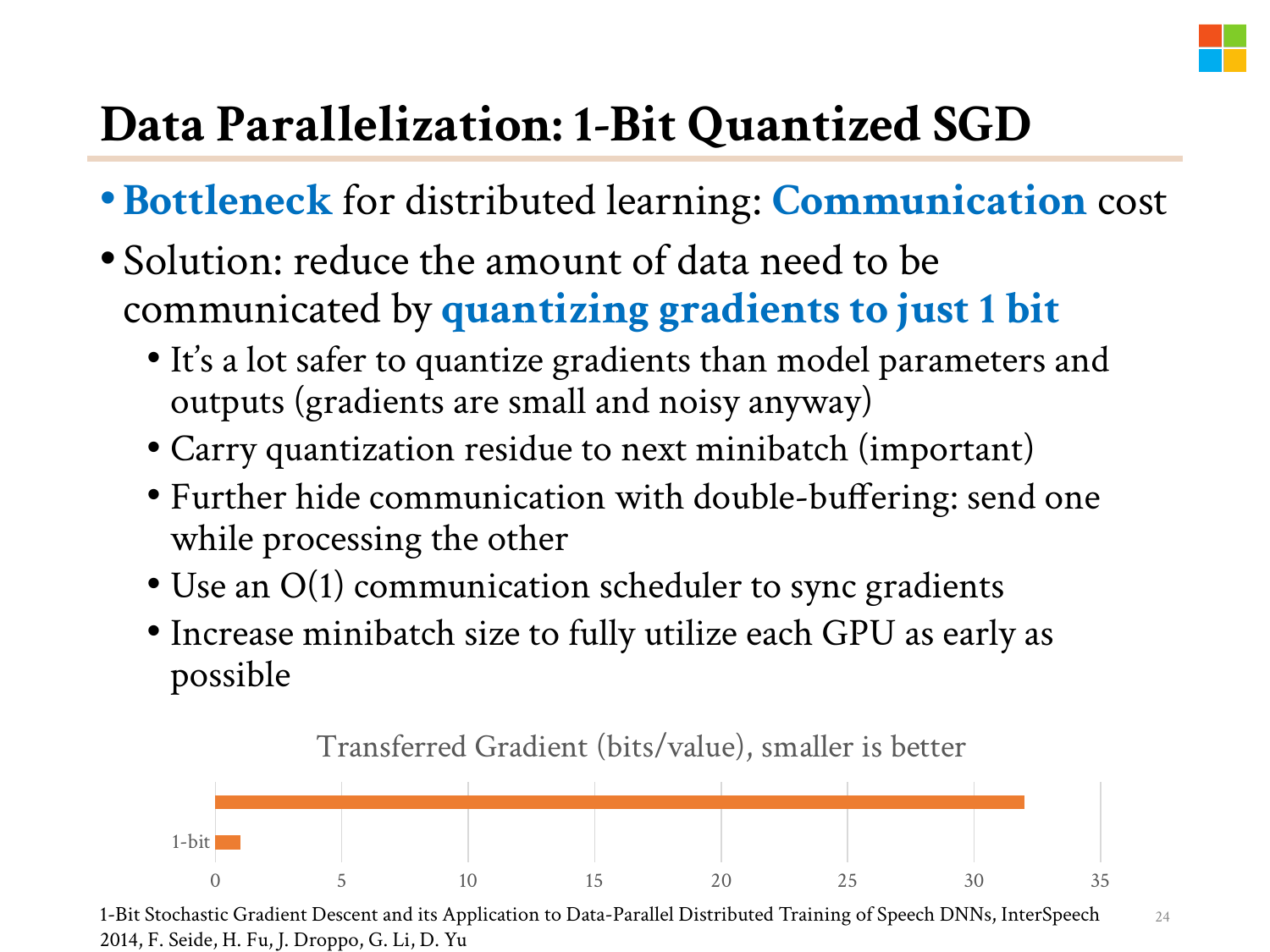

# Data Parallelization: 1-Bit Quantized SGD
Bottleneck for distributed learning: Communication cost
Solution: reduce the amount of data need to be communicated by quantizing gradients to just 1 bit
It’s a lot safer to quantize gradients than model parameters and outputs (gradients are small and noisy anyway)
Carry quantization residue to next minibatch (important)
Further hide communication with double-buffering: send one while processing the other
Use an O(1) communication scheduler to sync gradients
Increase minibatch size to fully utilize each GPU as early as possible

### Chart: Transferred Gradient (bits/value), smaller is better

| Category | Series 1 |
|---|---|
| 1-bit | 1.0 |
| float | 32.0 |
1-Bit Stochastic Gradient Descent and its Application to Data-Parallel Distributed Training of Speech DNNs, InterSpeech 2014, F. Seide, H. Fu, J. Droppo, G. Li, D. Yu
24